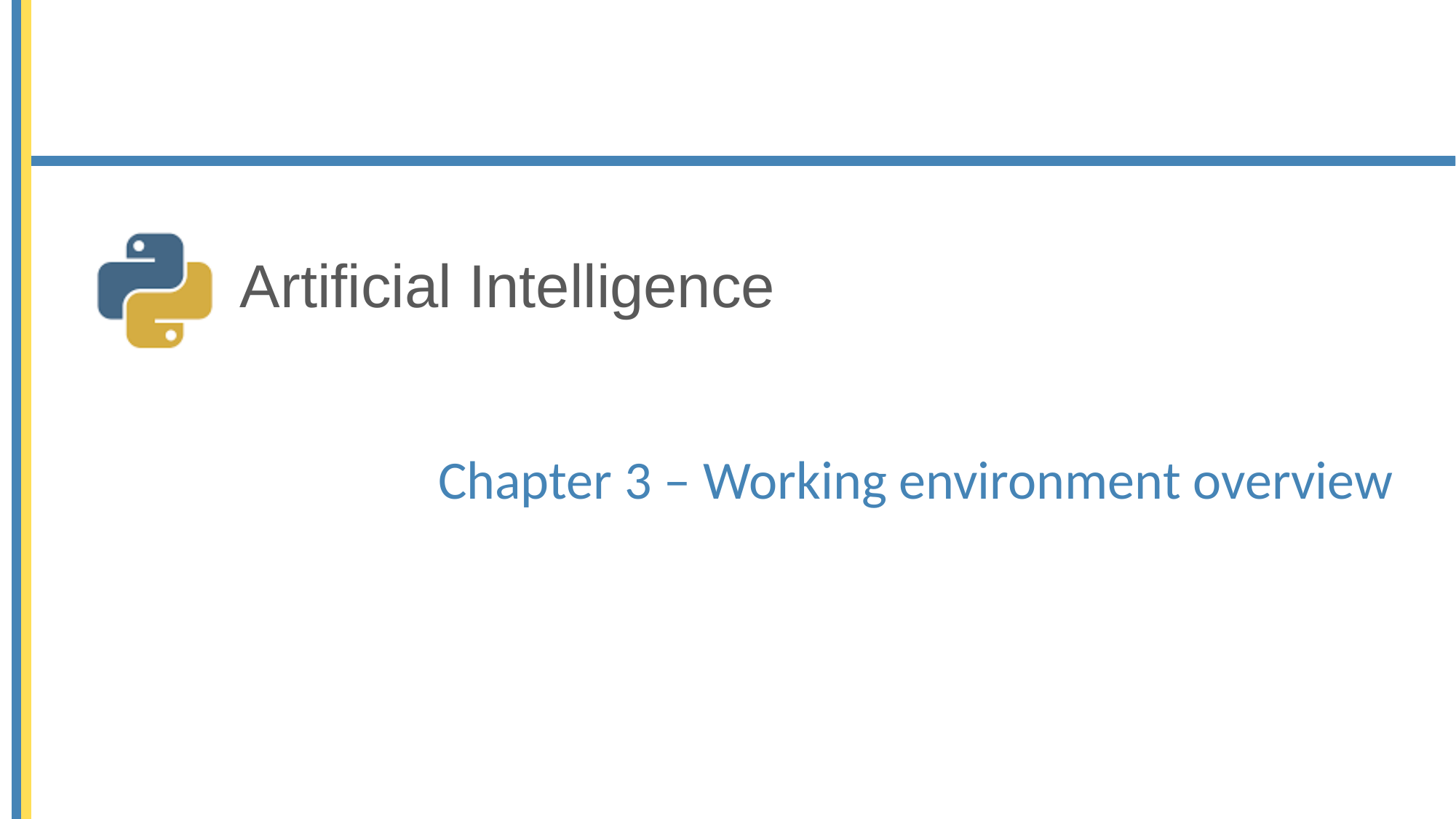

Artificial Intelligence
# Chapter 3 – Working environment overview